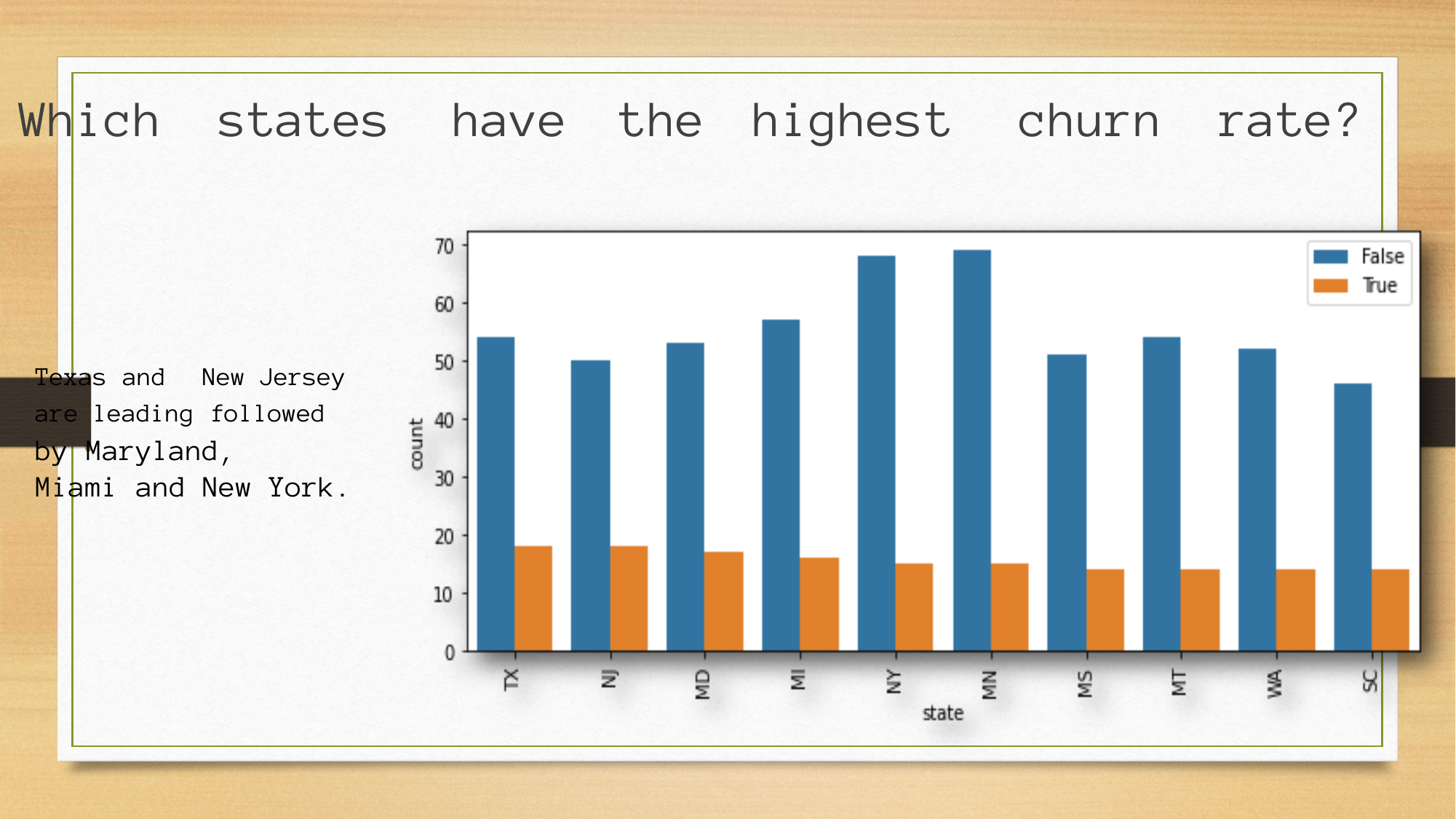

Which
states
have
the
highest
churn
rate?

Texas and
New Jersey
are leading followed
by Maryland,
Miami and New York.